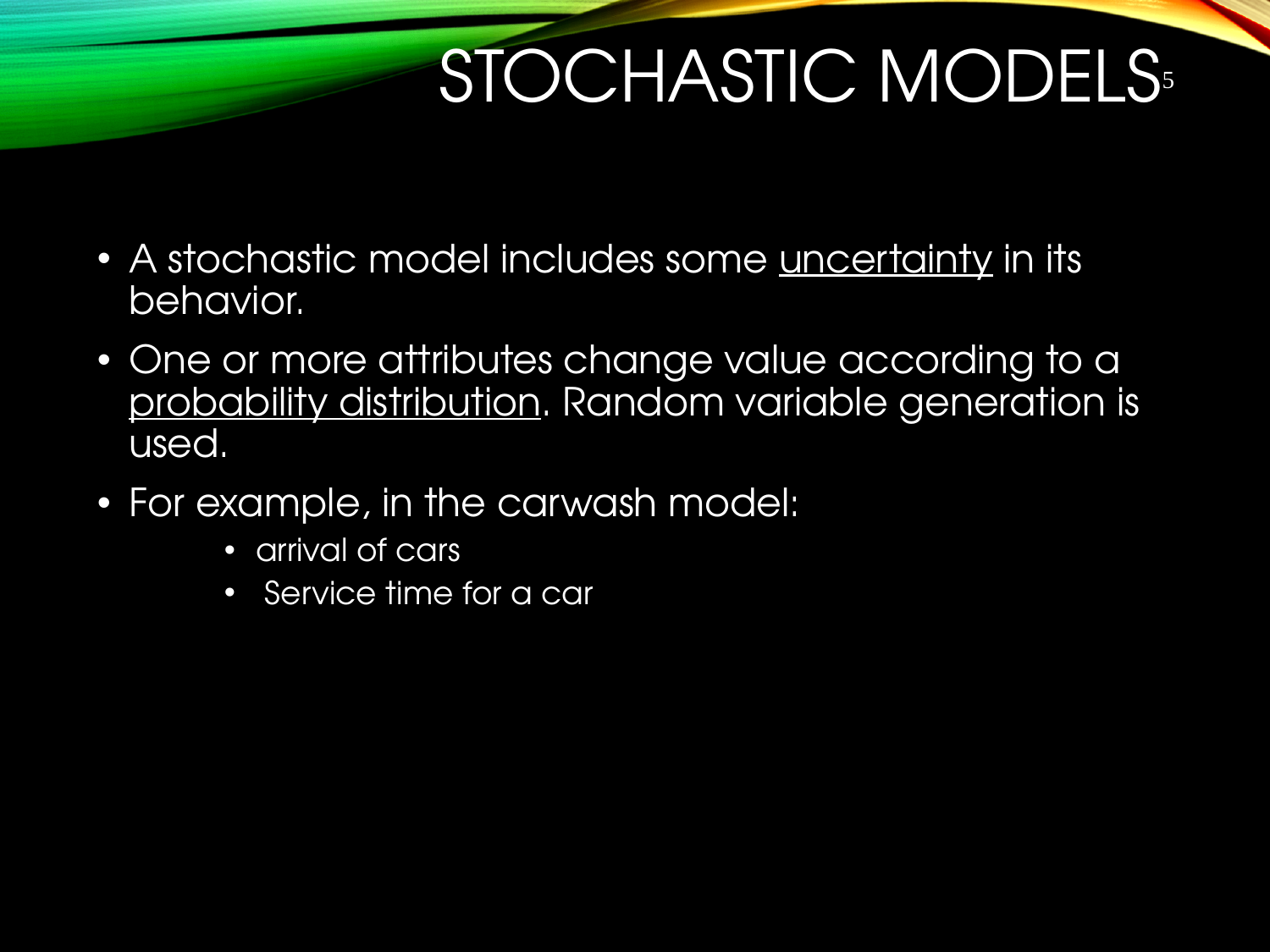

# Stochastic Models
5
A stochastic model includes some uncertainty in its behavior.
One or more attributes change value according to a probability distribution. Random variable generation is used.
For example, in the carwash model:
arrival of cars
 Service time for a car